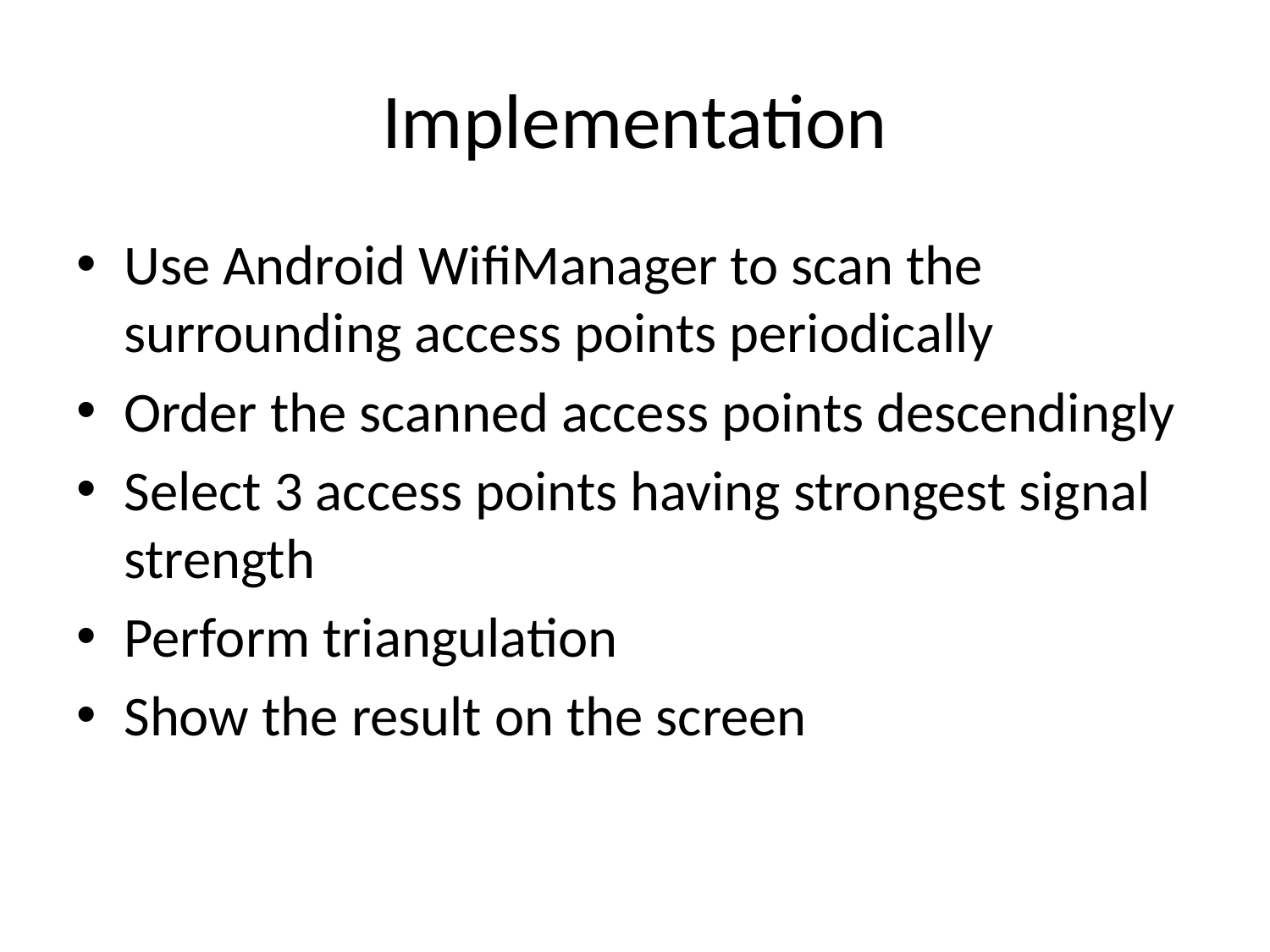

# Implementation
Use Android WifiManager to scan the surrounding access points periodically
Order the scanned access points descendingly
Select 3 access points having strongest signal strength
Perform triangulation
Show the result on the screen